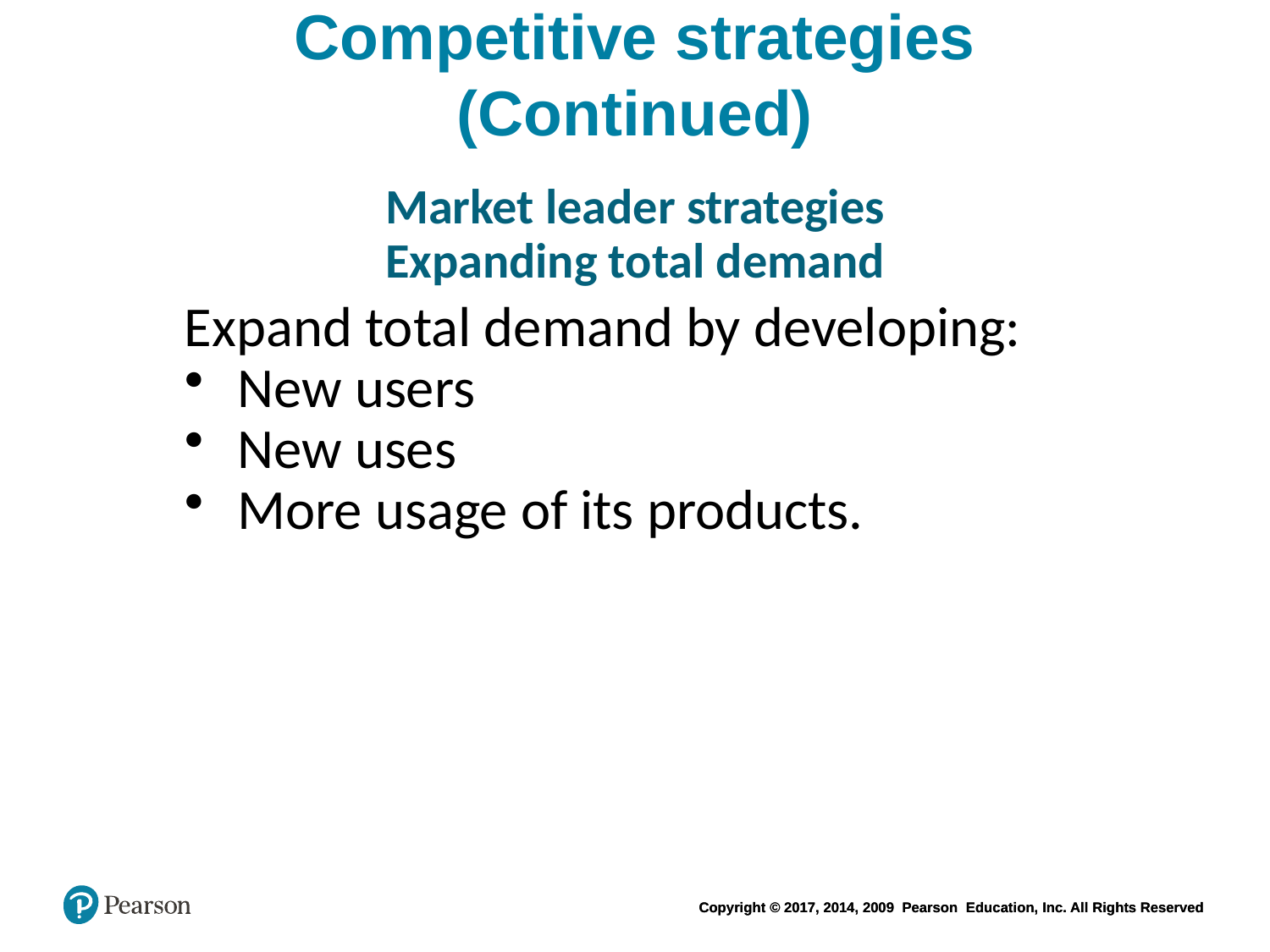

# Competitive strategies (Continued)
Market leader strategies
Expanding total demand

Expand total demand by developing:
New users
New uses
More usage of its products.